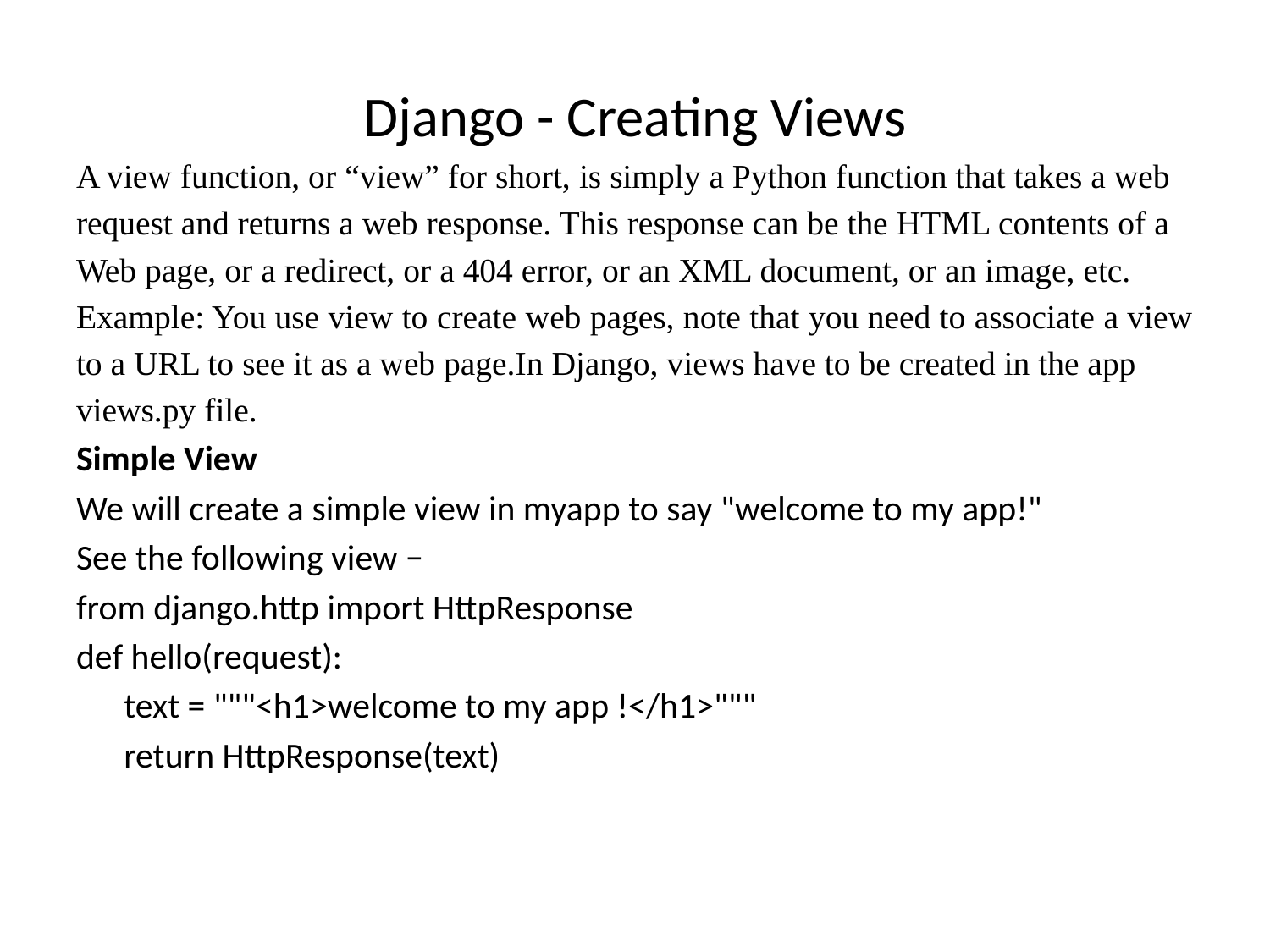

Django - Creating Views
A view function, or “view” for short, is simply a Python function that takes a web
request and returns a web response. This response can be the HTML contents of a
Web page, or a redirect, or a 404 error, or an XML document, or an image, etc.
Example: You use view to create web pages, note that you need to associate a view
to a URL to see it as a web page.In Django, views have to be created in the app
views.py file.
Simple View
We will create a simple view in myapp to say "welcome to my app!"
See the following view −
from django.http import HttpResponse
def hello(request):
	text = """<h1>welcome to my app !</h1>"""
	return HttpResponse(text)